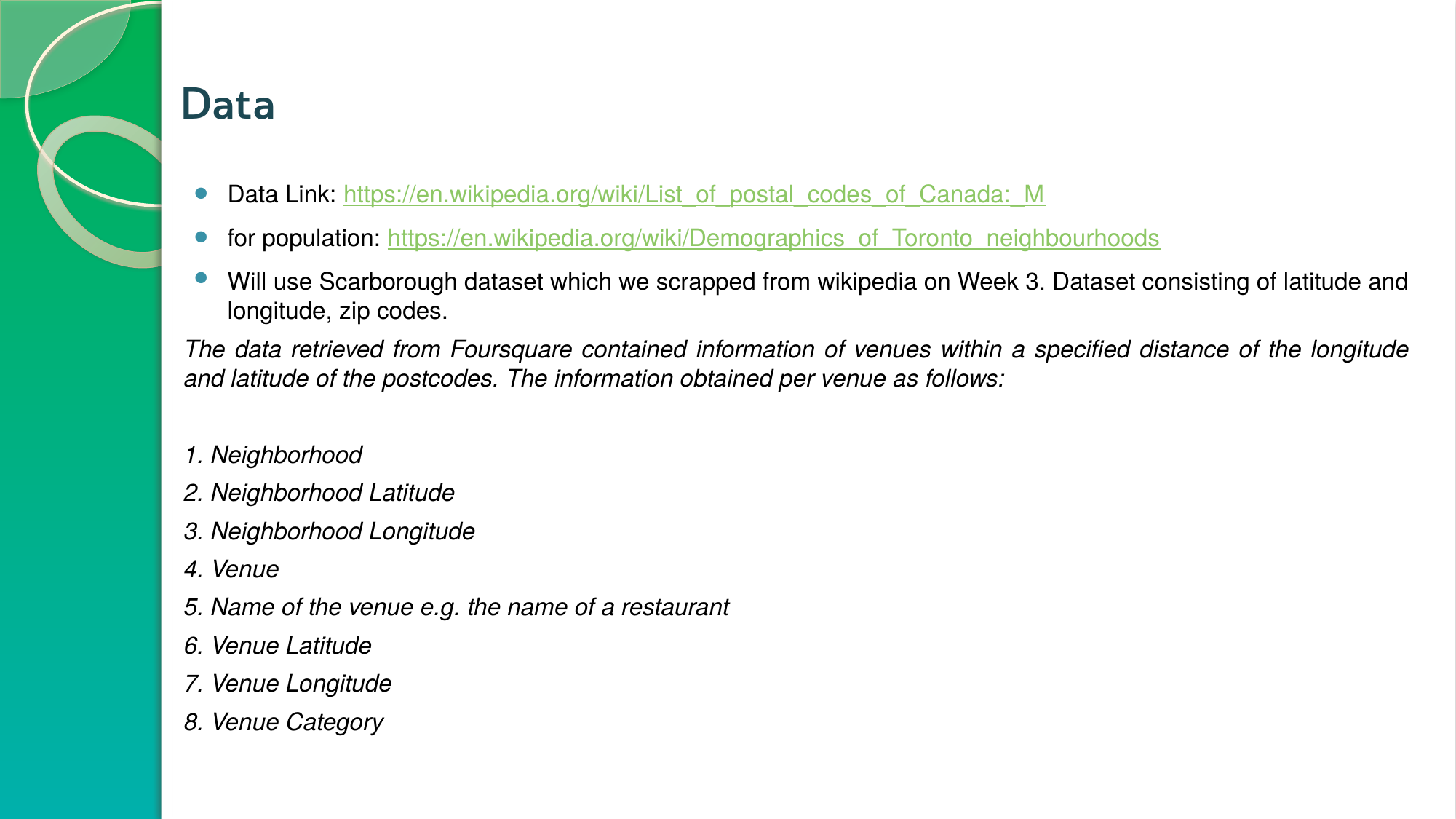

# Data
Data Link: https://en.wikipedia.org/wiki/List_of_postal_codes_of_Canada:_M
for population: https://en.wikipedia.org/wiki/Demographics_of_Toronto_neighbourhoods
Will use Scarborough dataset which we scrapped from wikipedia on Week 3. Dataset consisting of latitude and longitude, zip codes.
The data retrieved from Foursquare contained information of venues within a specified distance of the longitude and latitude of the postcodes. The information obtained per venue as follows:

1. Neighborhood
2. Neighborhood Latitude
3. Neighborhood Longitude
4. Venue
5. Name of the venue e.g. the name of a restaurant
6. Venue Latitude
7. Venue Longitude
8. Venue Category